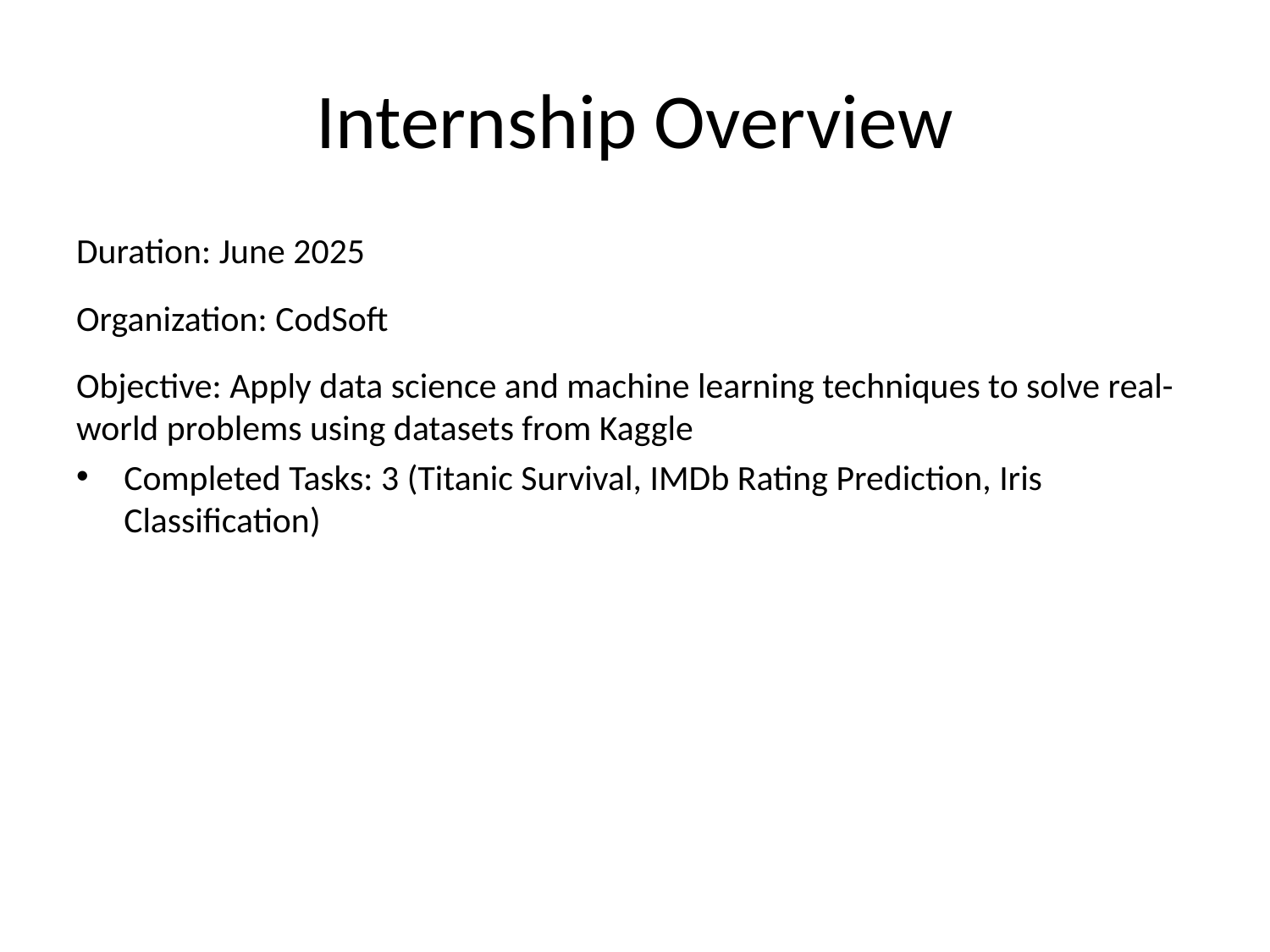

# Internship Overview
Duration: June 2025
Organization: CodSoft
Objective: Apply data science and machine learning techniques to solve real-world problems using datasets from Kaggle
Completed Tasks: 3 (Titanic Survival, IMDb Rating Prediction, Iris Classification)